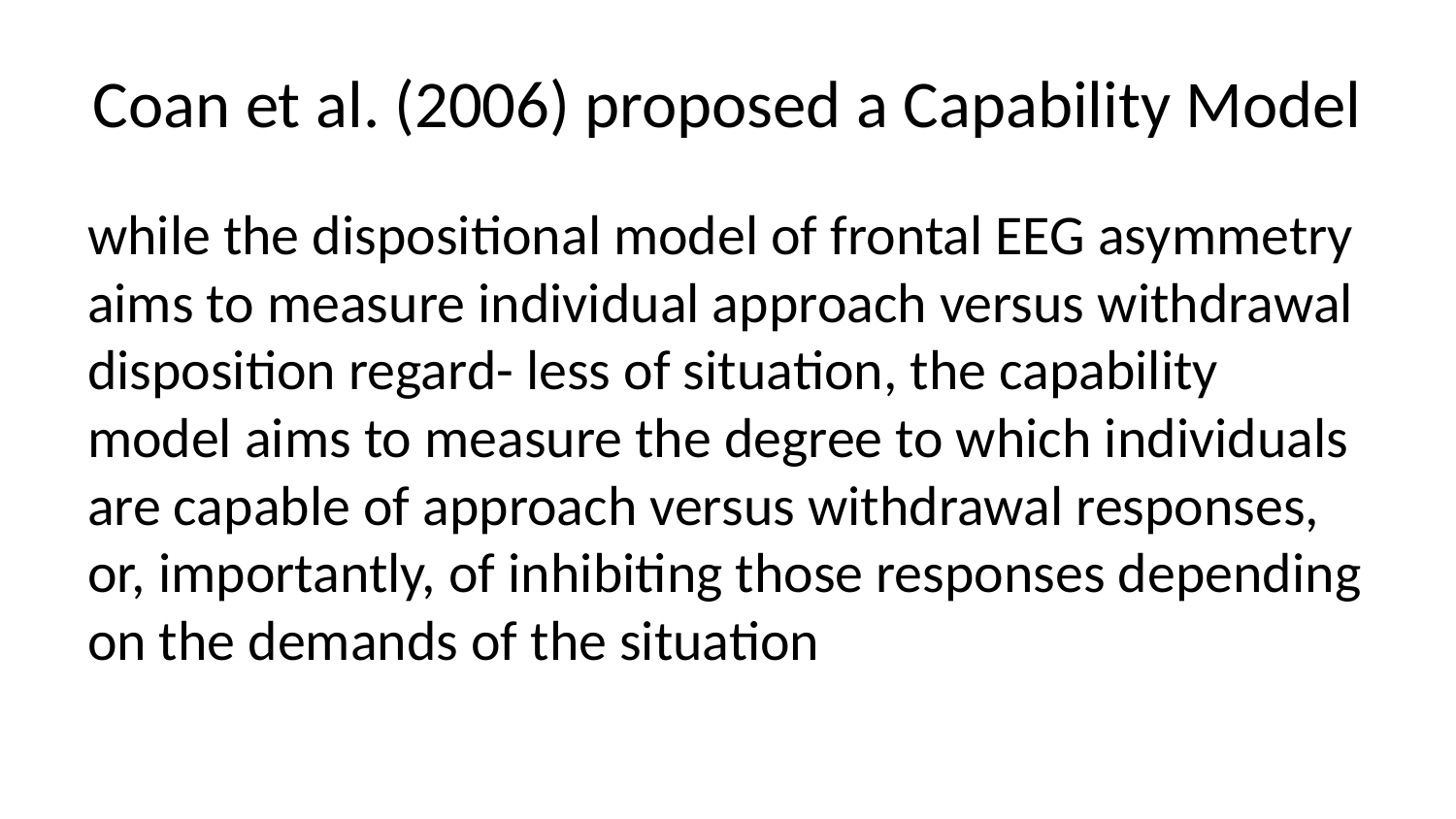

# Coan et al. (2006) proposed a Capability Model
while the dispositional model of frontal EEG asymmetry aims to measure individual approach versus withdrawal disposition regard- less of situation, the capability model aims to measure the degree to which individuals are capable of approach versus withdrawal responses, or, importantly, of inhibiting those responses depending on the demands of the situation